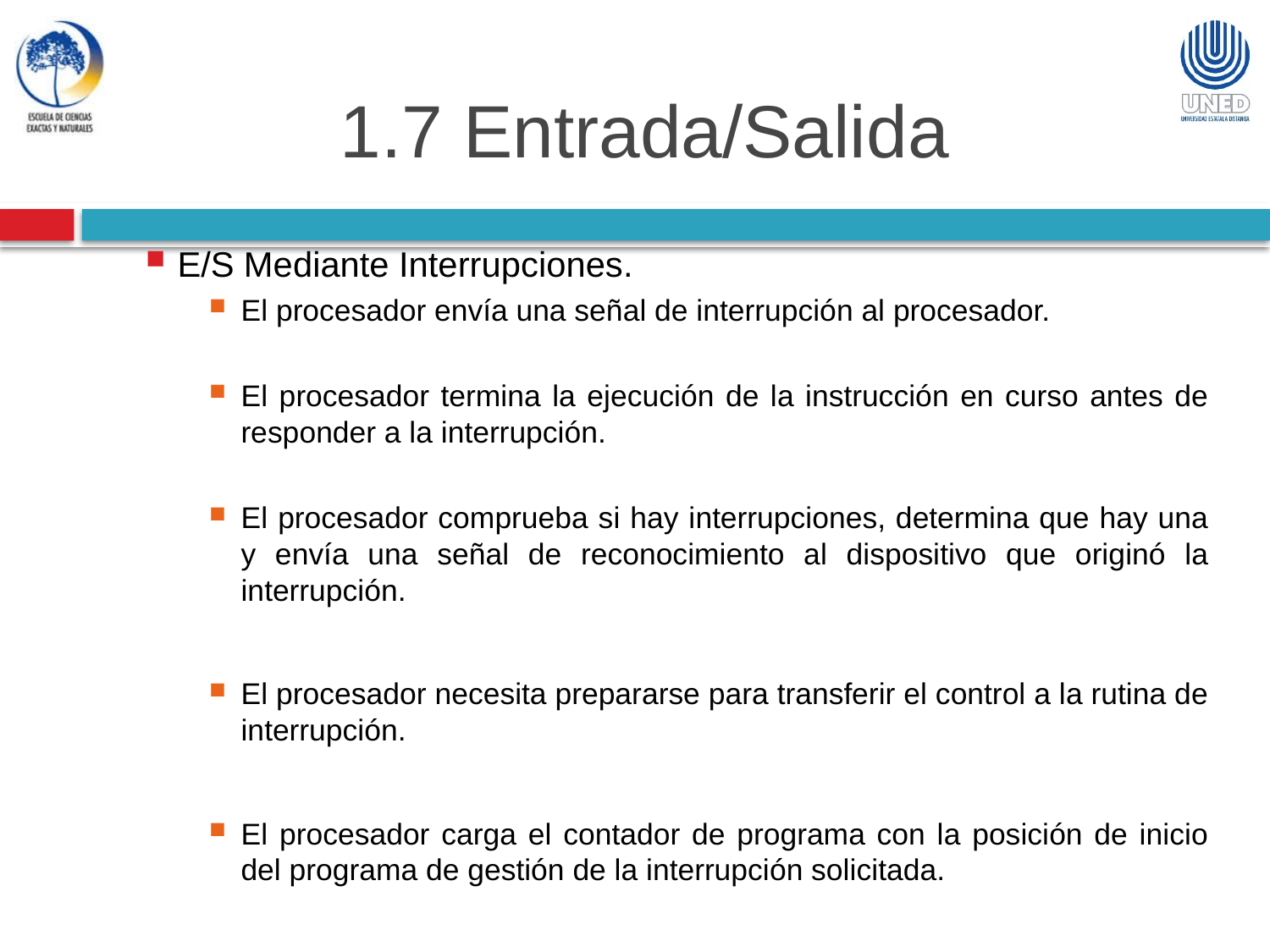

1.7 Entrada/Salida
E/S Mediante Interrupciones.
El procesador envía una señal de interrupción al procesador.

El procesador termina la ejecución de la instrucción en curso antes de responder a la interrupción.

El procesador comprueba si hay interrupciones, determina que hay una y envía una señal de reconocimiento al dispositivo que originó la interrupción.

El procesador necesita prepararse para transferir el control a la rutina de interrupción.

El procesador carga el contador de programa con la posición de inicio del programa de gestión de la interrupción solicitada.